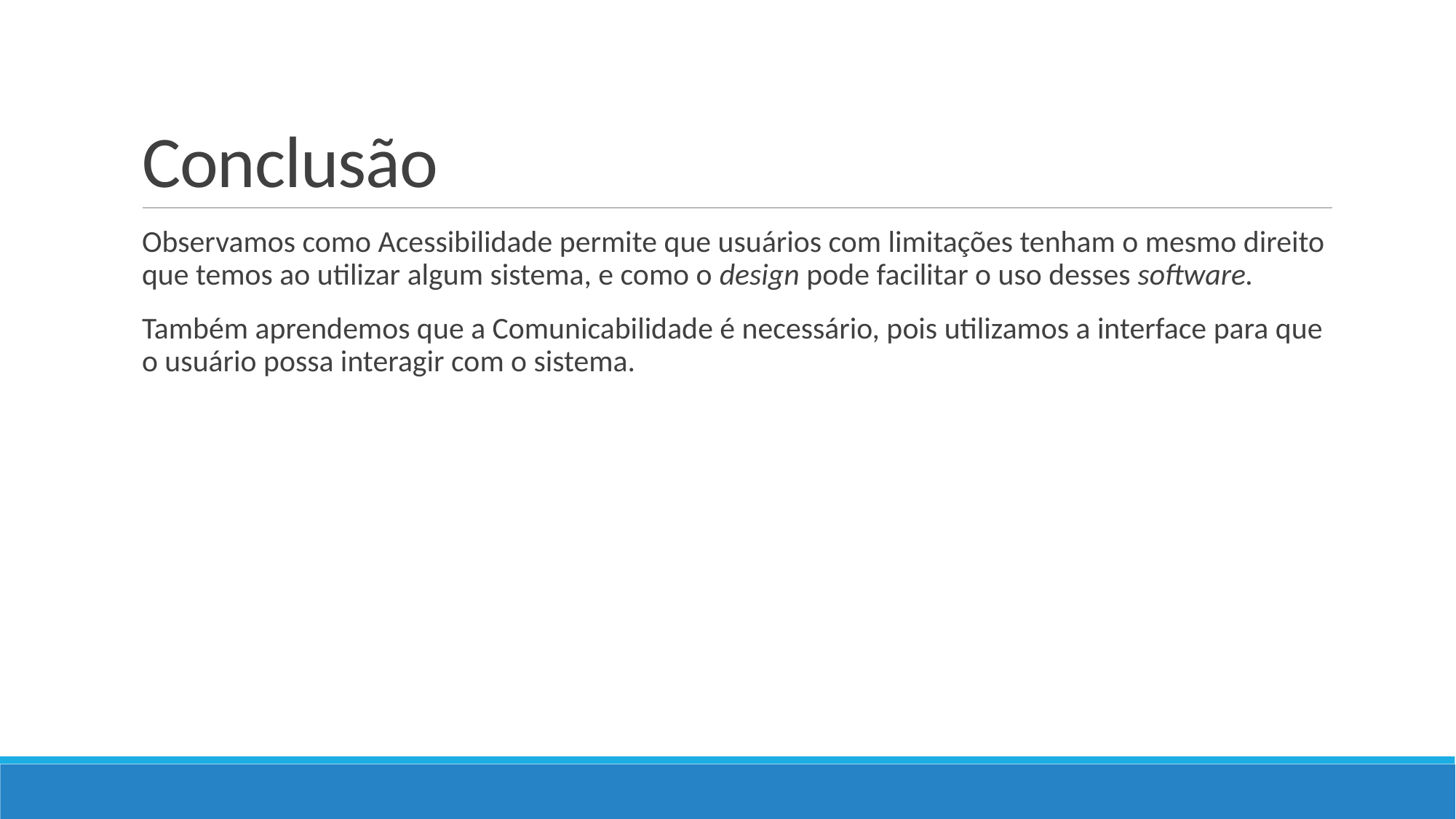

# Conclusão
Observamos como Acessibilidade permite que usuários com limitações tenham o mesmo direito que temos ao utilizar algum sistema, e como o design pode facilitar o uso desses software.
Também aprendemos que a Comunicabilidade é necessário, pois utilizamos a interface para que o usuário possa interagir com o sistema.